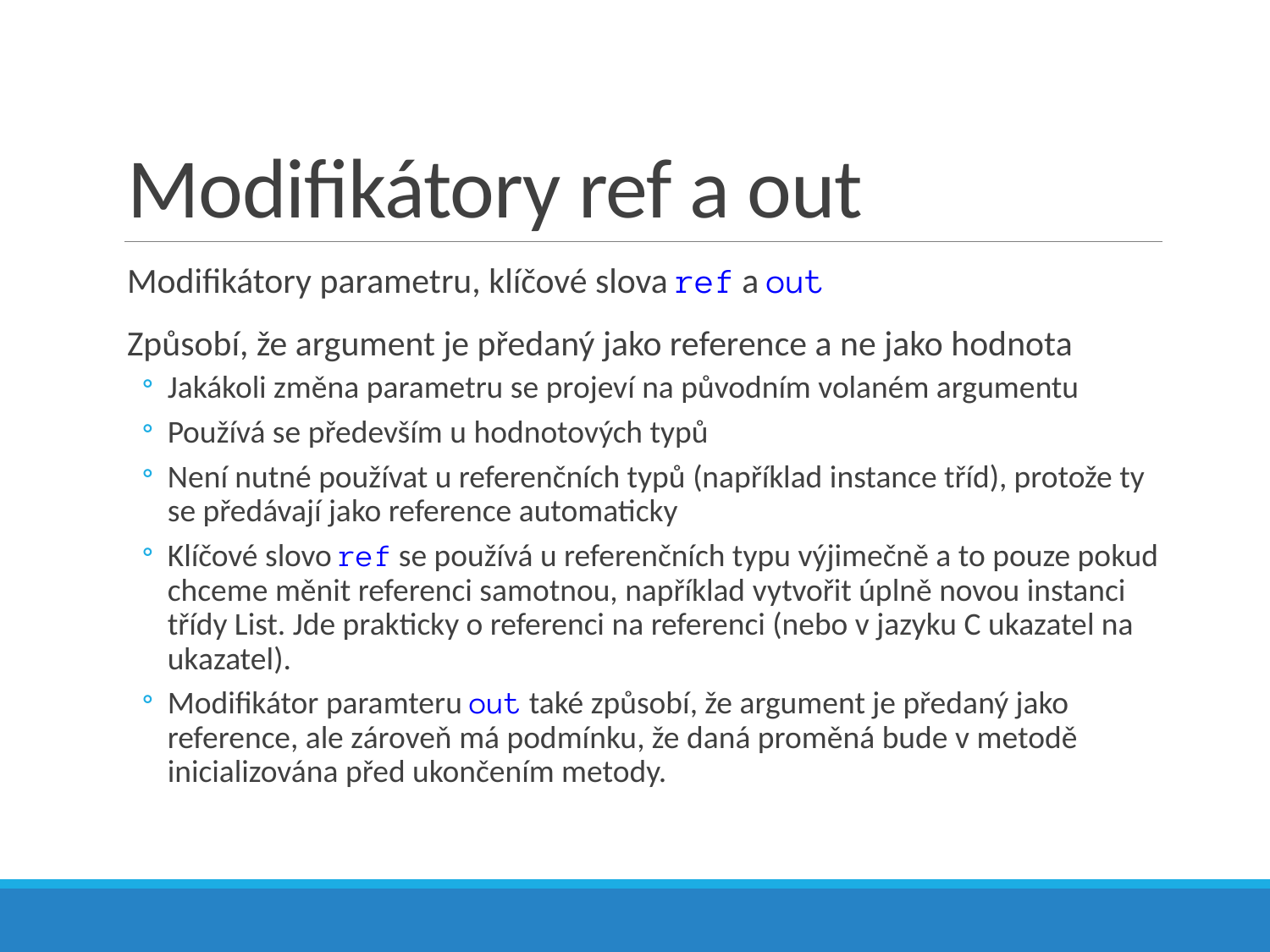

# Modifikátory ref a out
Modifikátory parametru, klíčové slova ref a out
Způsobí, že argument je předaný jako reference a ne jako hodnota
Jakákoli změna parametru se projeví na původním volaném argumentu
Používá se především u hodnotových typů
Není nutné používat u referenčních typů (například instance tříd), protože ty se předávají jako reference automaticky
Klíčové slovo ref se používá u referenčních typu výjimečně a to pouze pokud chceme měnit referenci samotnou, například vytvořit úplně novou instanci třídy List. Jde prakticky o referenci na referenci (nebo v jazyku C ukazatel na ukazatel).
Modifikátor paramteru out také způsobí, že argument je předaný jako reference, ale zároveň má podmínku, že daná proměná bude v metodě inicializována před ukončením metody.